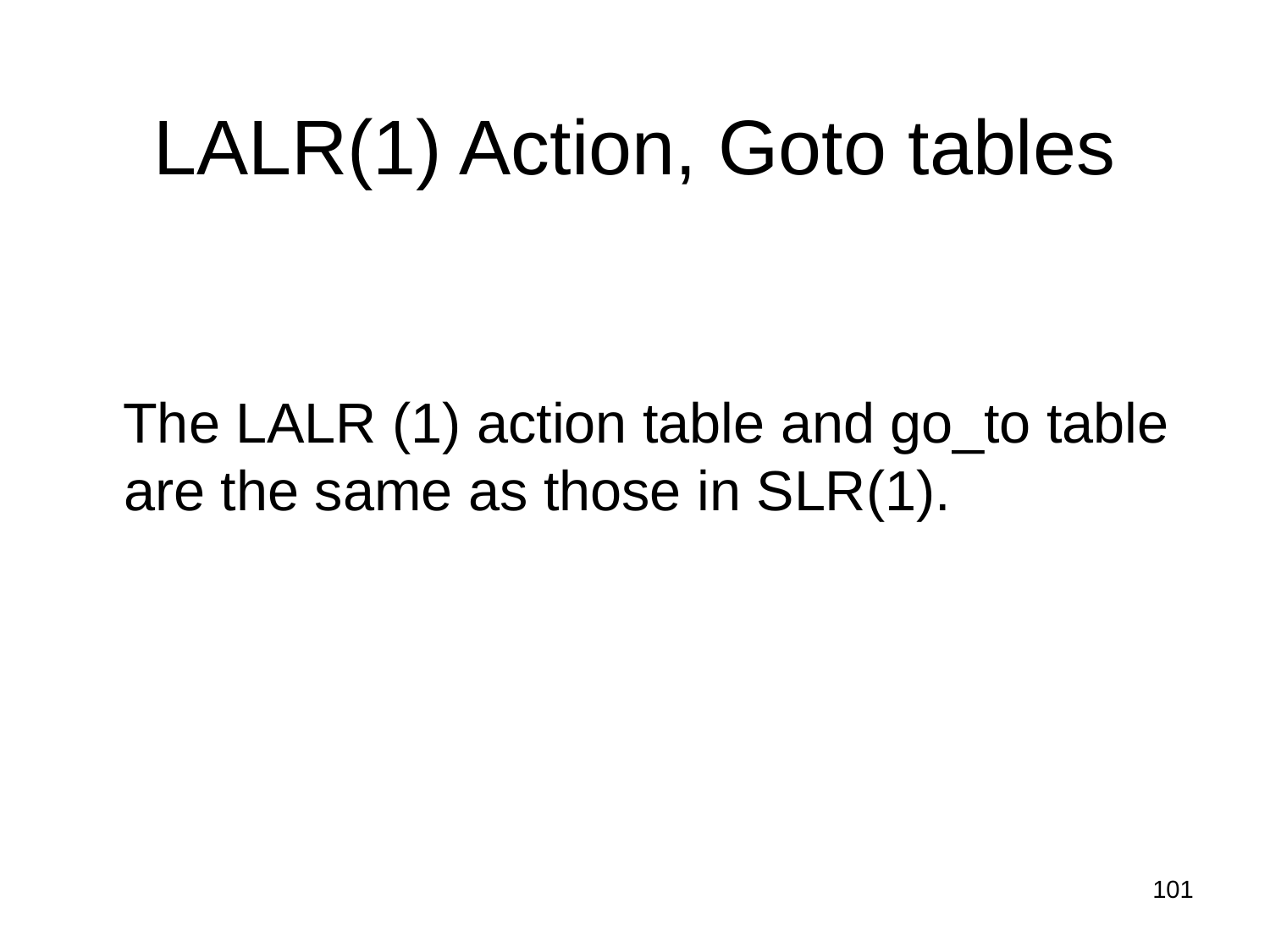

LALR(1) Action, Goto tables

   The LALR (1) action table and go_to table are the same as those in SLR(1).
101